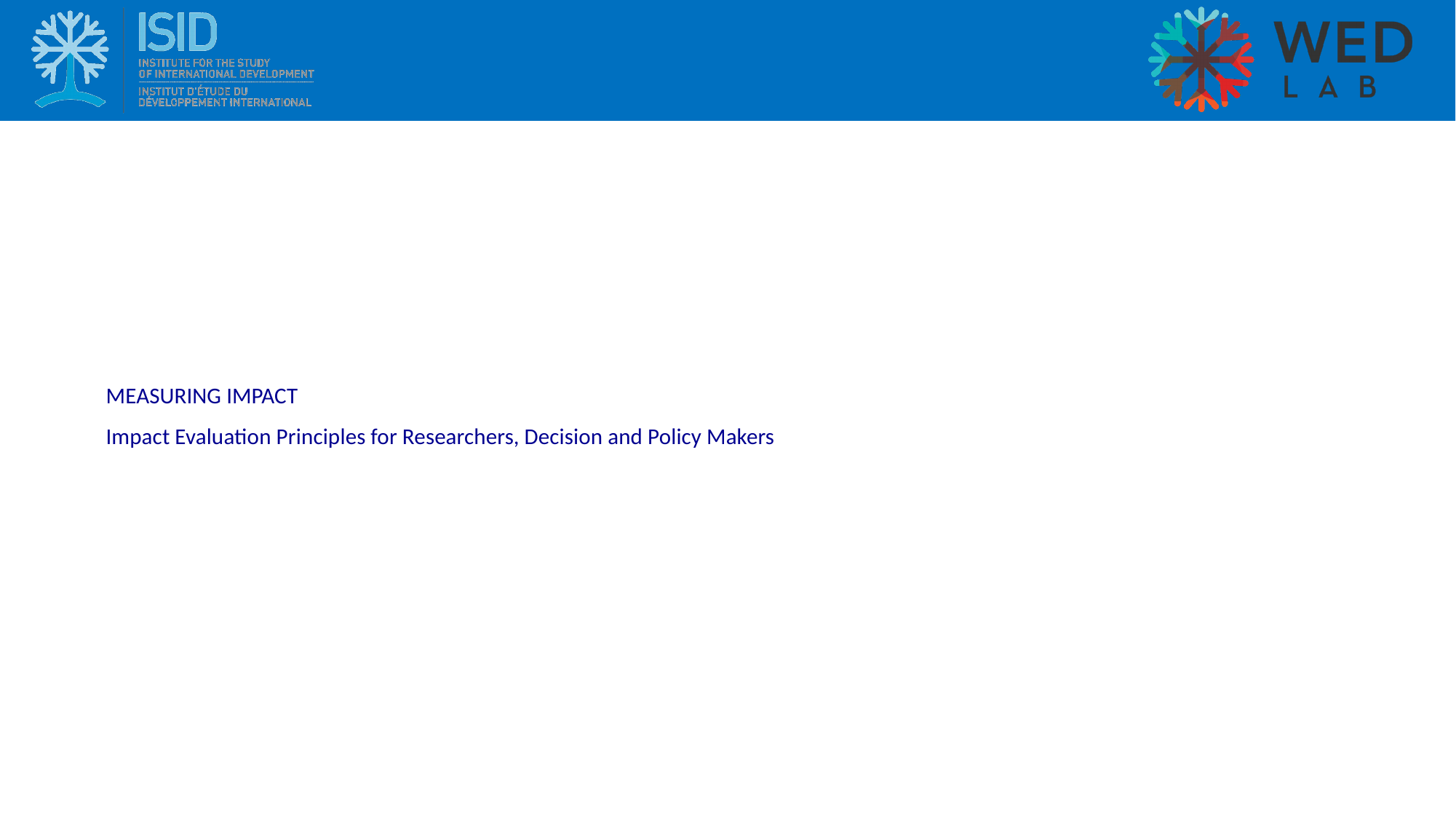

# MEASURING IMPACT Impact Evaluation Principles for Researchers, Decision and Policy Makers